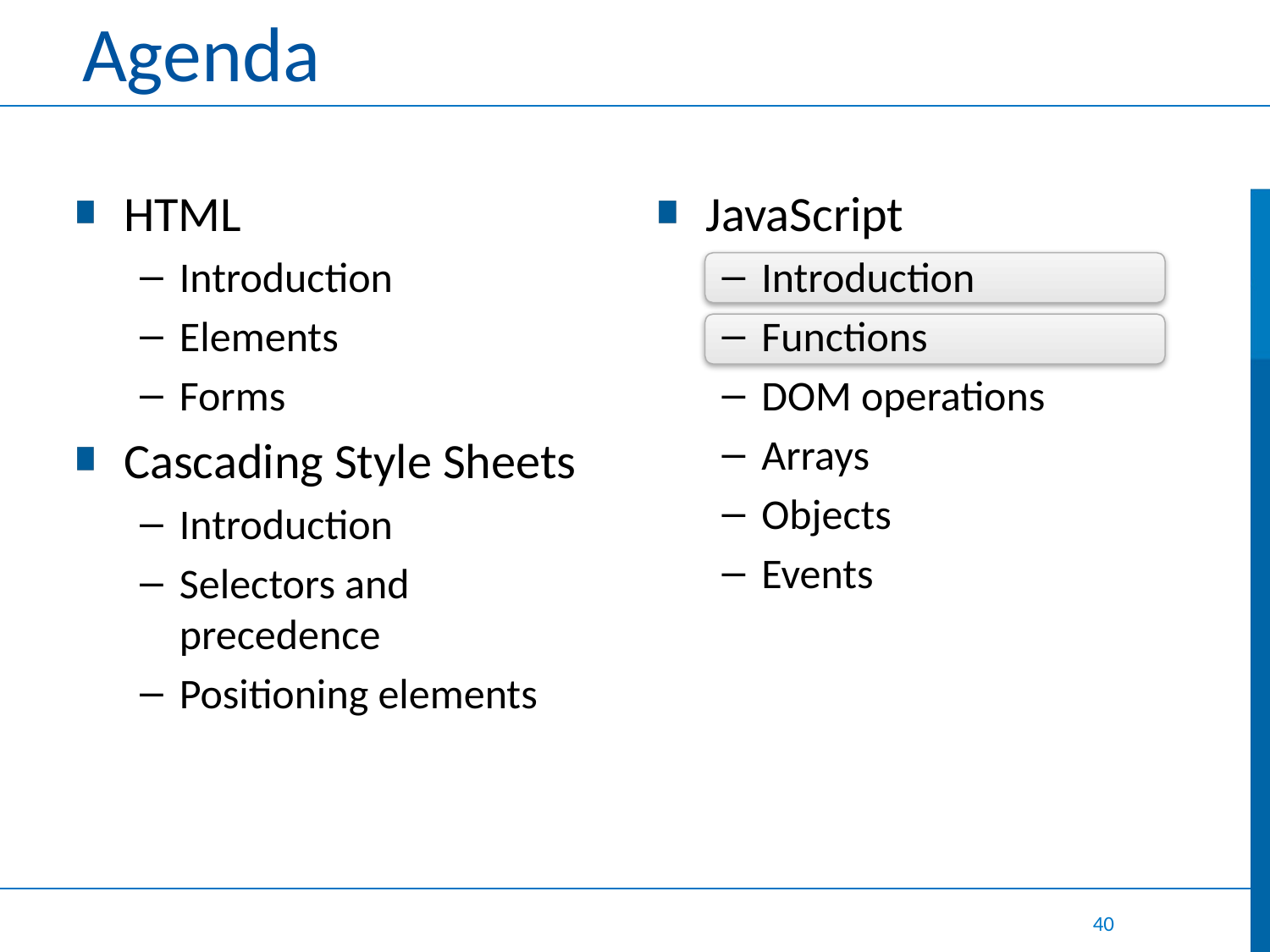

# Agenda
HTML
Introduction
Elements
Forms
Cascading Style Sheets
Introduction
Selectors and precedence
Positioning elements
JavaScript
Introduction
Functions
DOM operations
Arrays
Objects
Events

40